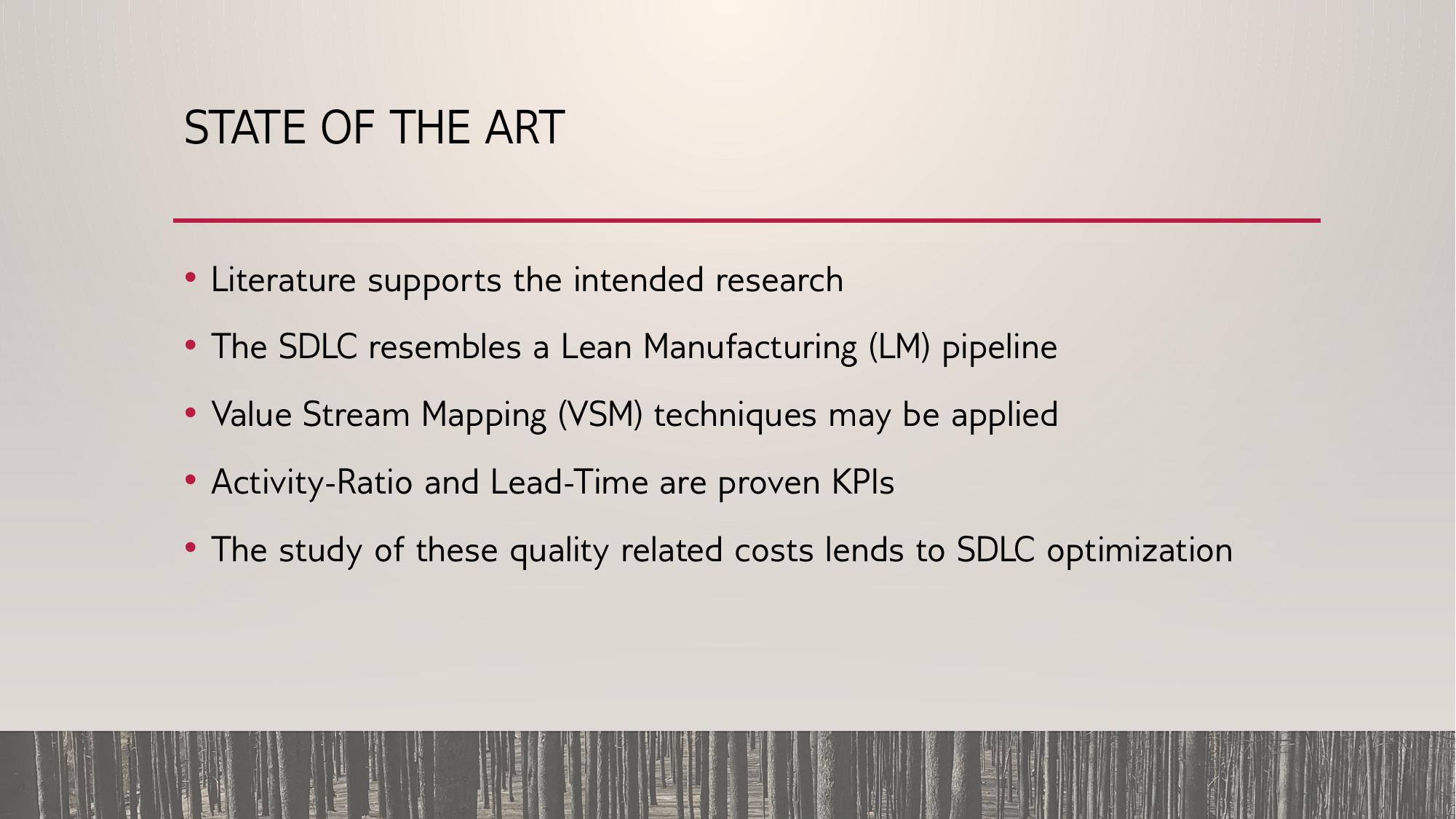

# State of the Art
Literature supports the intended research
The SDLC resembles a Lean Manufacturing (LM) pipeline
Value Stream Mapping (VSM) techniques may be applied
Activity-Ratio and Lead-Time are proven KPIs
The study of these quality related costs lends to SDLC optimization